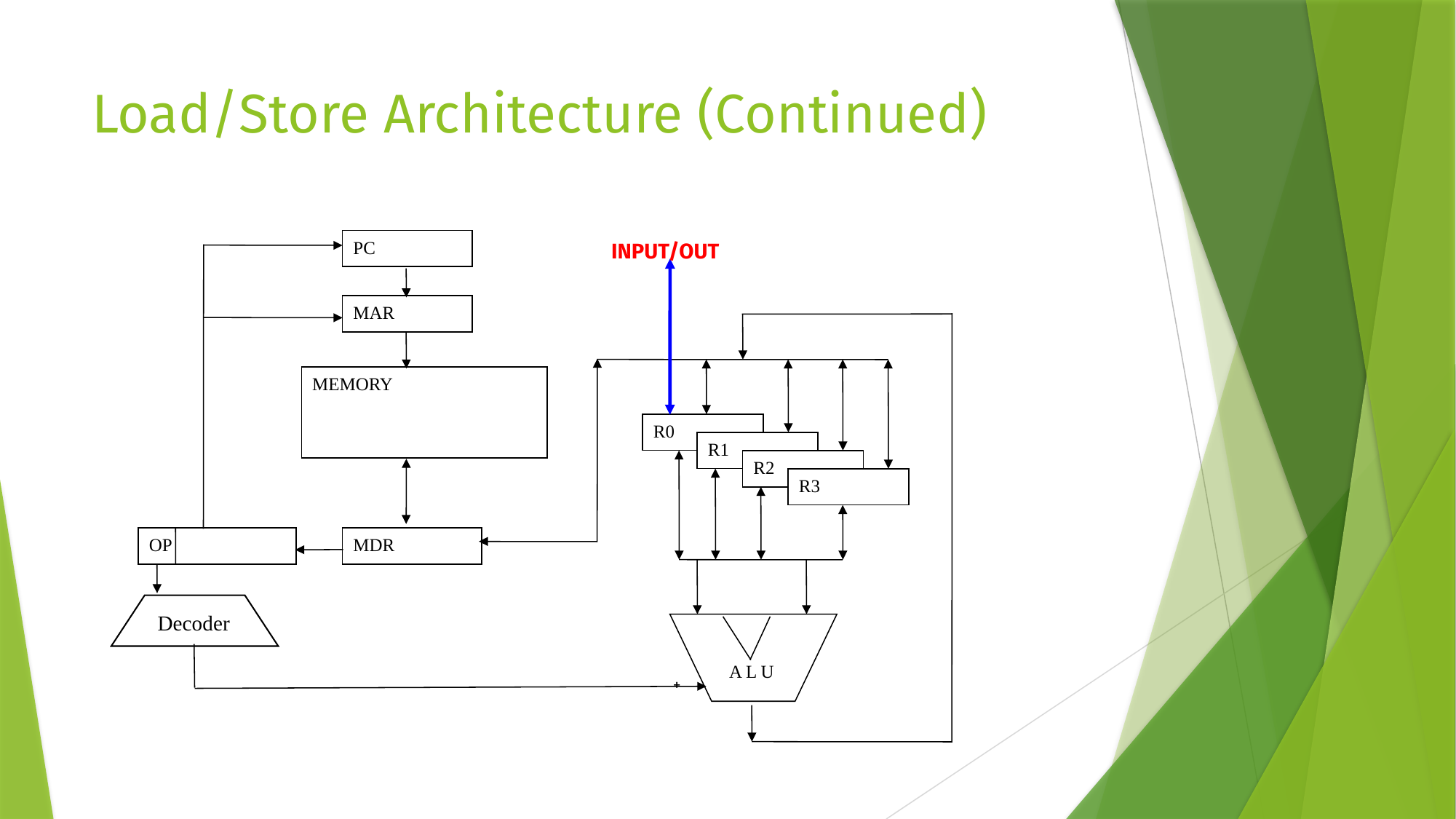

# Load/Store Architecture (Continued)
PC
INPUT/OUT

MAR

MEMORY
R0
R1

R2

R3

OP

MDR

Decoder

   A L U

+